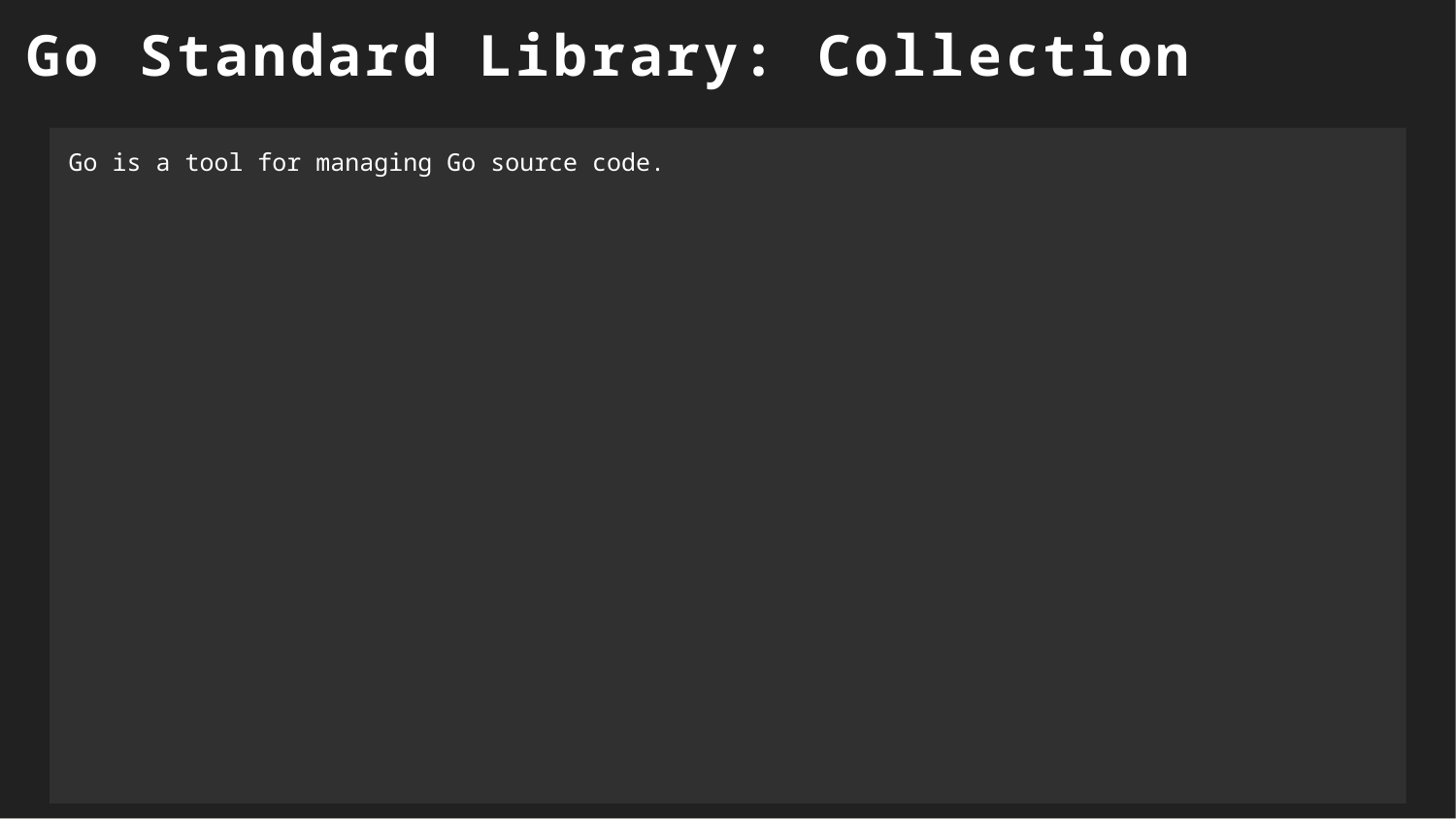

Go Standard Library: Collection

Go is a tool for managing Go source code.